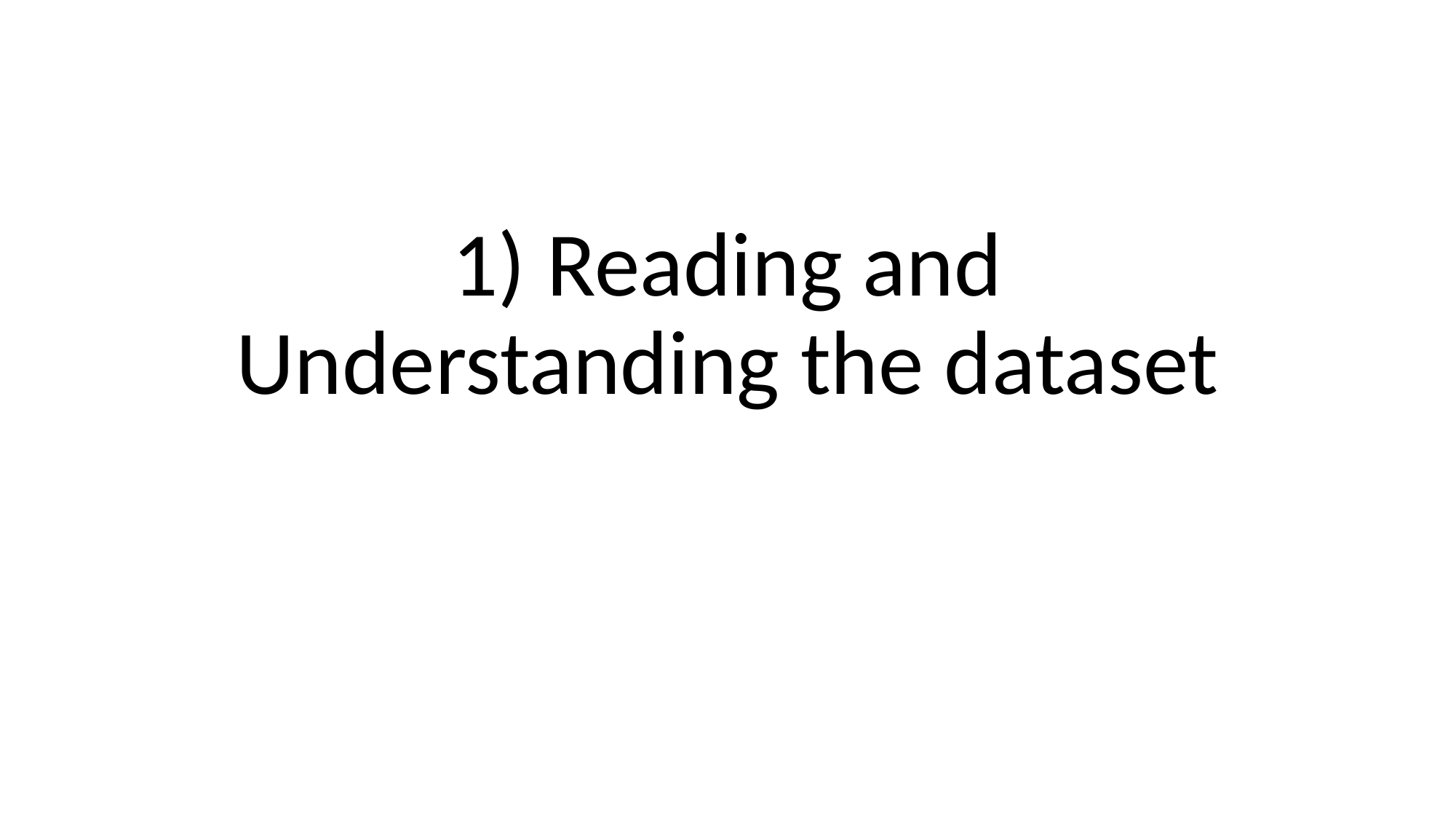

# 1) Reading and Understanding the dataset